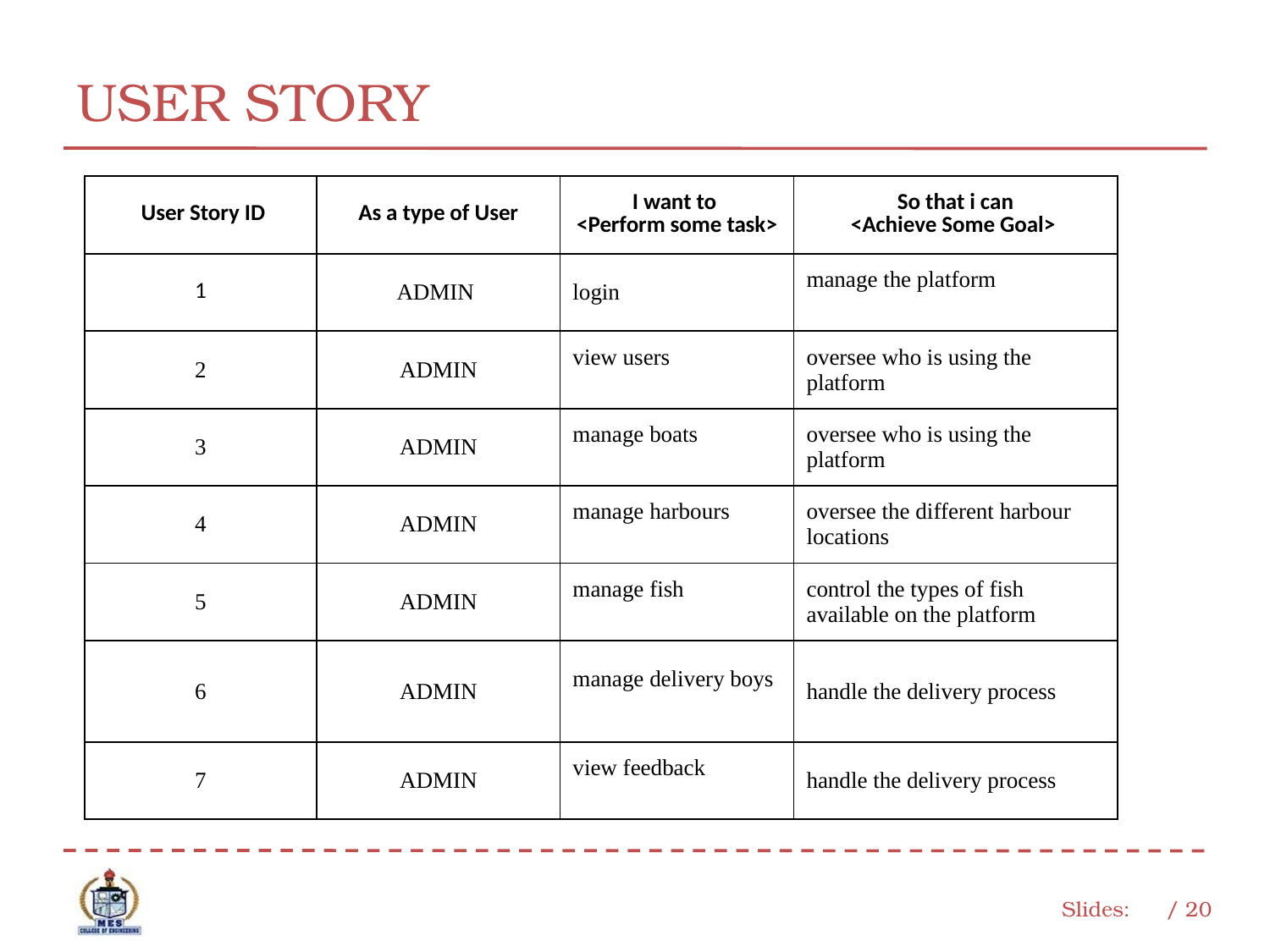

# USER STORY
| User Story ID | As a type of User | I want to <Perform some task> | So that i can <Achieve Some Goal> |
| --- | --- | --- | --- |
| 1 | ADMIN | login | manage the platform |
| 2 | ADMIN | view users | oversee who is using the platform |
| 3 | ADMIN | manage boats | oversee who is using the platform |
| 4 | ADMIN | manage harbours | oversee the different harbour locations |
| 5 | ADMIN | manage fish | control the types of fish available on the platform |
| 6 | ADMIN | manage delivery boys | handle the delivery process |
| 7 | ADMIN | view feedback | handle the delivery process |